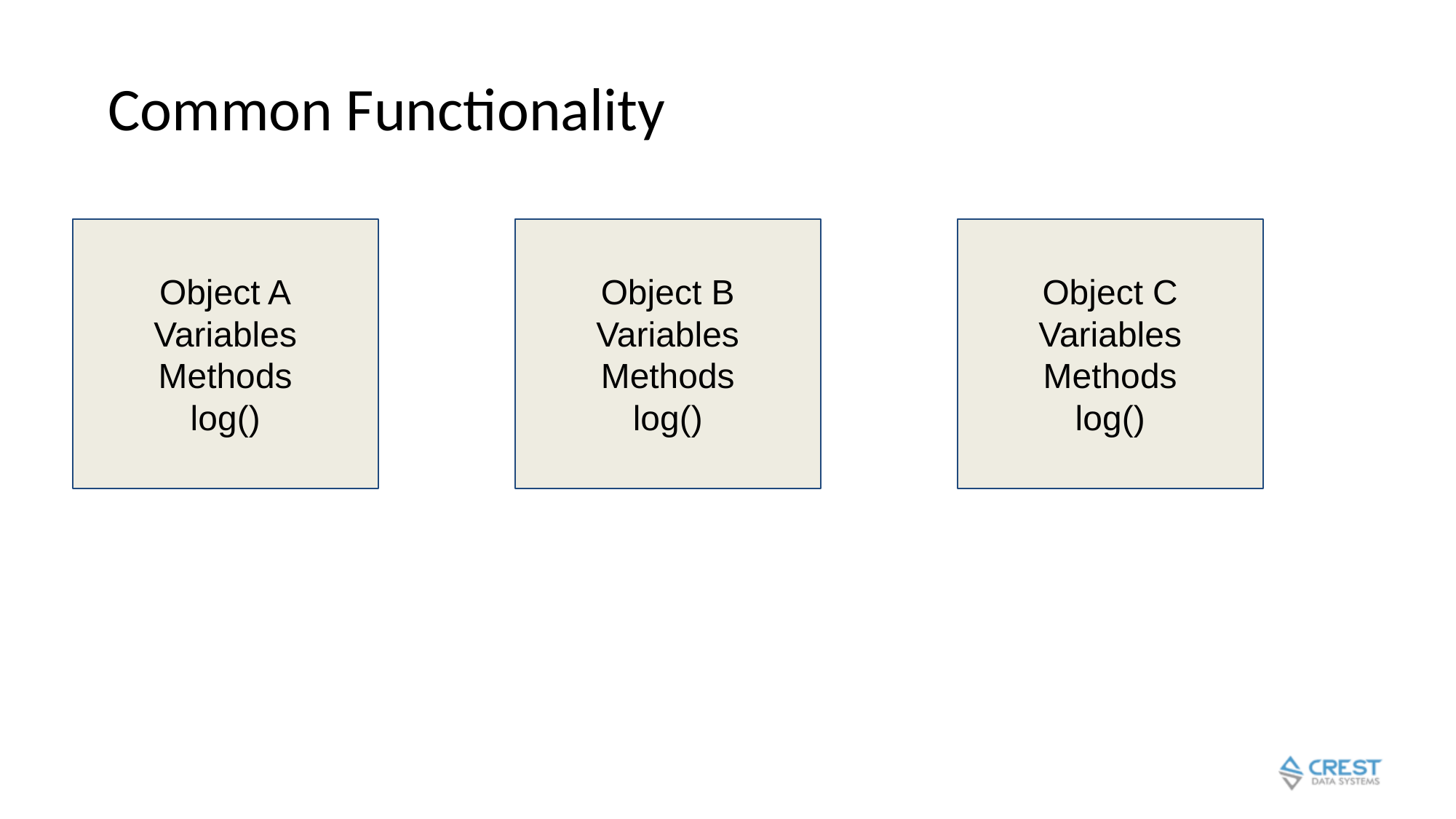

# Common Functionality
Object A
Variables
Methods
log()
Object B
Variables
Methods
log()
Object C
Variables
Methods
log()
48